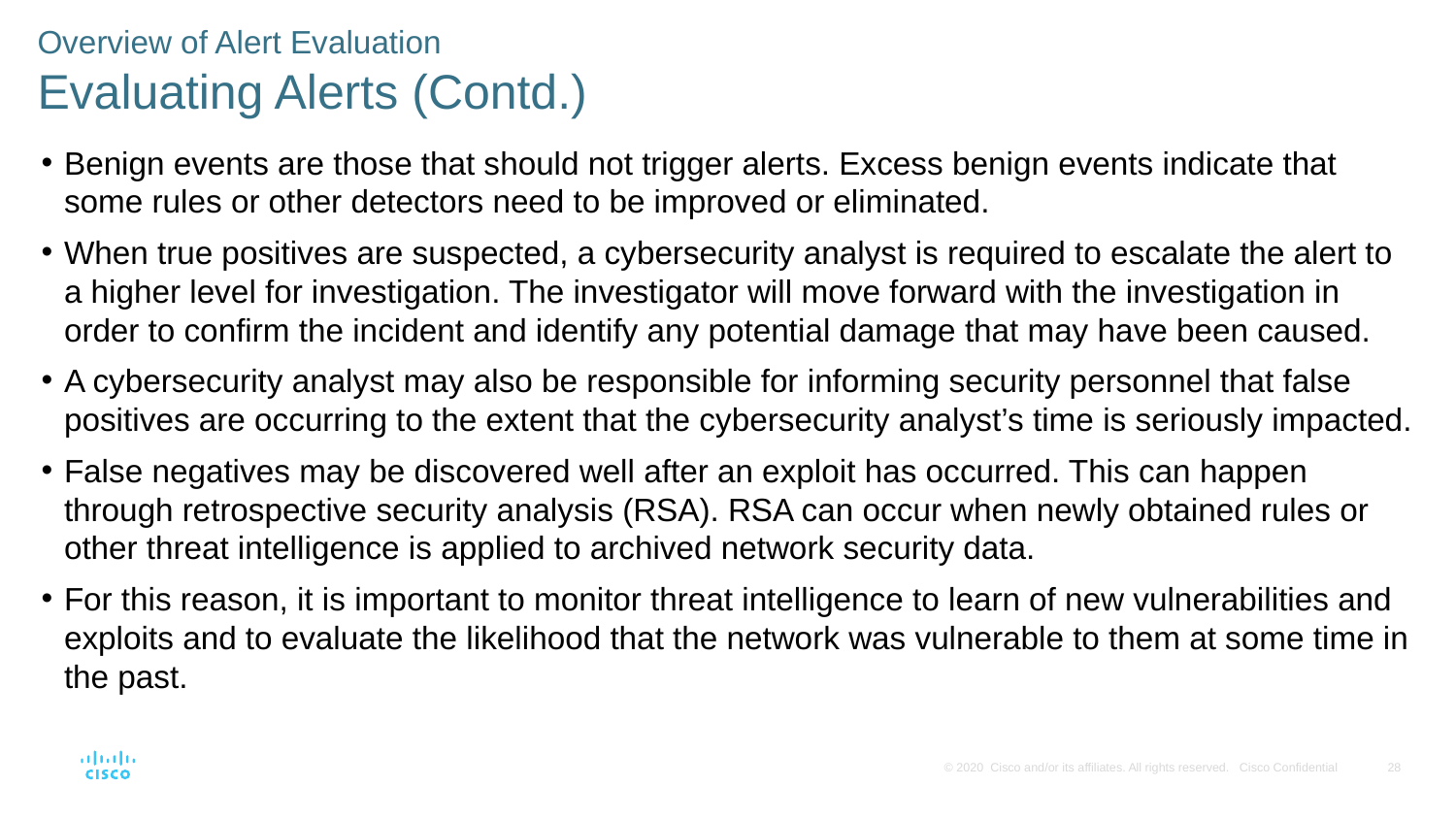

Overview of Alert Evaluation
Evaluating Alerts (Contd.)
Benign events are those that should not trigger alerts. Excess benign events indicate that some rules or other detectors need to be improved or eliminated.
When true positives are suspected, a cybersecurity analyst is required to escalate the alert to a higher level for investigation. The investigator will move forward with the investigation in order to confirm the incident and identify any potential damage that may have been caused.
A cybersecurity analyst may also be responsible for informing security personnel that false positives are occurring to the extent that the cybersecurity analyst’s time is seriously impacted.
False negatives may be discovered well after an exploit has occurred. This can happen through retrospective security analysis (RSA). RSA can occur when newly obtained rules or other threat intelligence is applied to archived network security data.
For this reason, it is important to monitor threat intelligence to learn of new vulnerabilities and exploits and to evaluate the likelihood that the network was vulnerable to them at some time in the past.